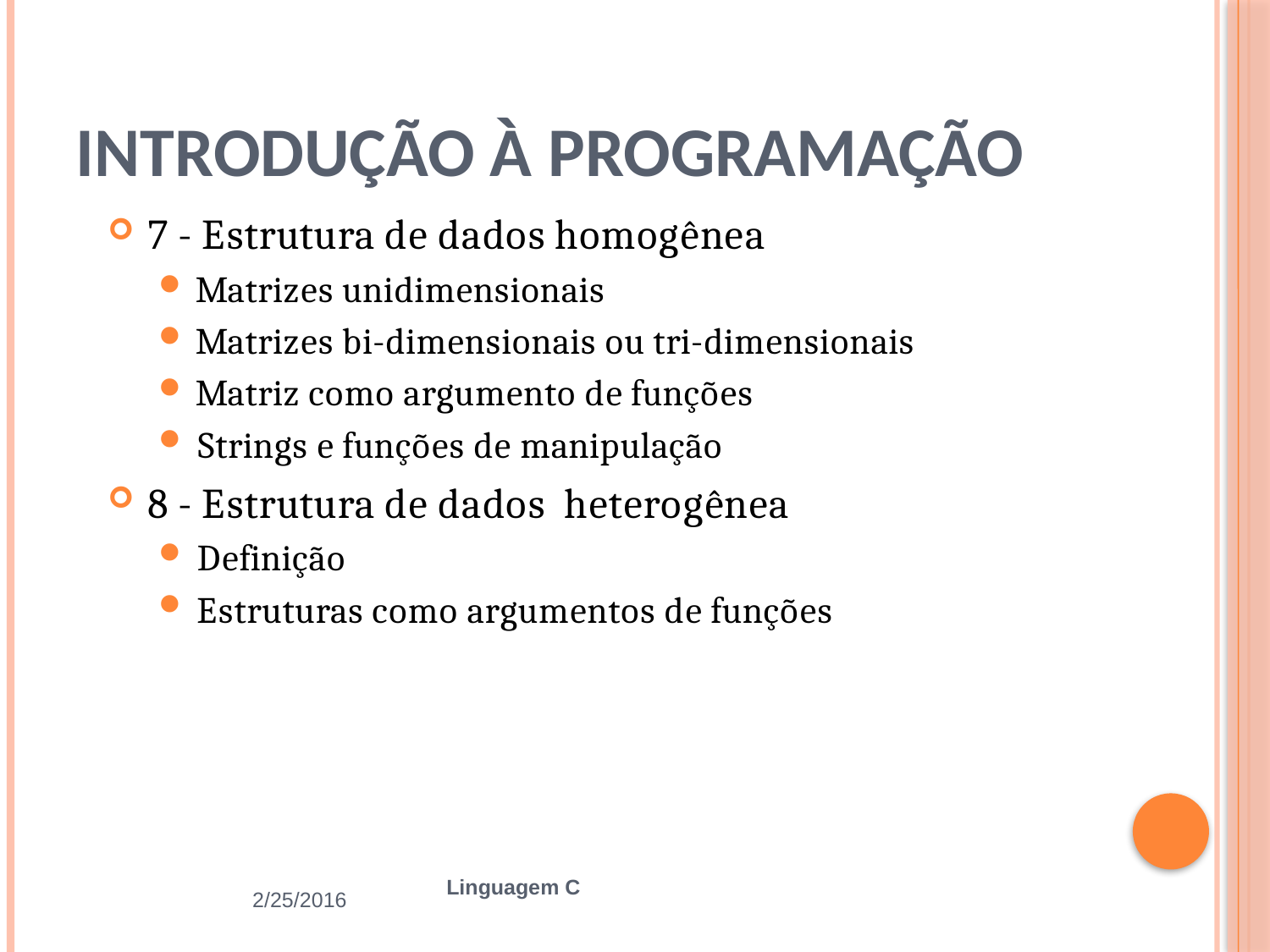

# Introdução à Programação
7 - Estrutura de dados homogênea
Matrizes unidimensionais
Matrizes bi-dimensionais ou tri-dimensionais
Matriz como argumento de funções
Strings e funções de manipulação
8 - Estrutura de dados  heterogênea
Definição
Estruturas como argumentos de funções
2/25/2016
Linguagem C

10